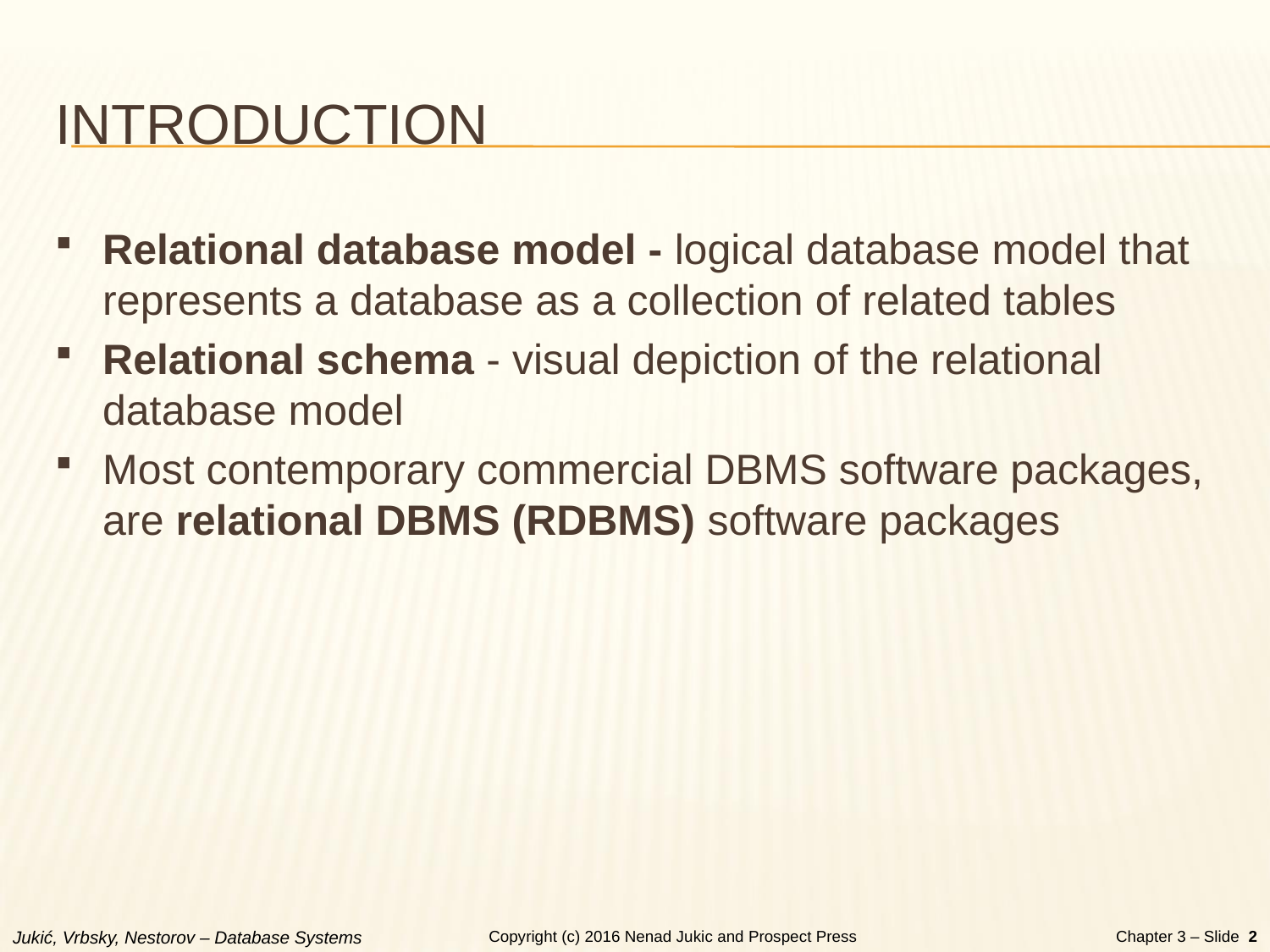

# INTRODUCTION
Relational database model - logical database model that represents a database as a collection of related tables
Relational schema - visual depiction of the relational database model
Most contemporary commercial DBMS software packages, are relational DBMS (RDBMS) software packages

Jukić, Vrbsky, Nestorov – Database Systems
Chapter 3 – Slide  2